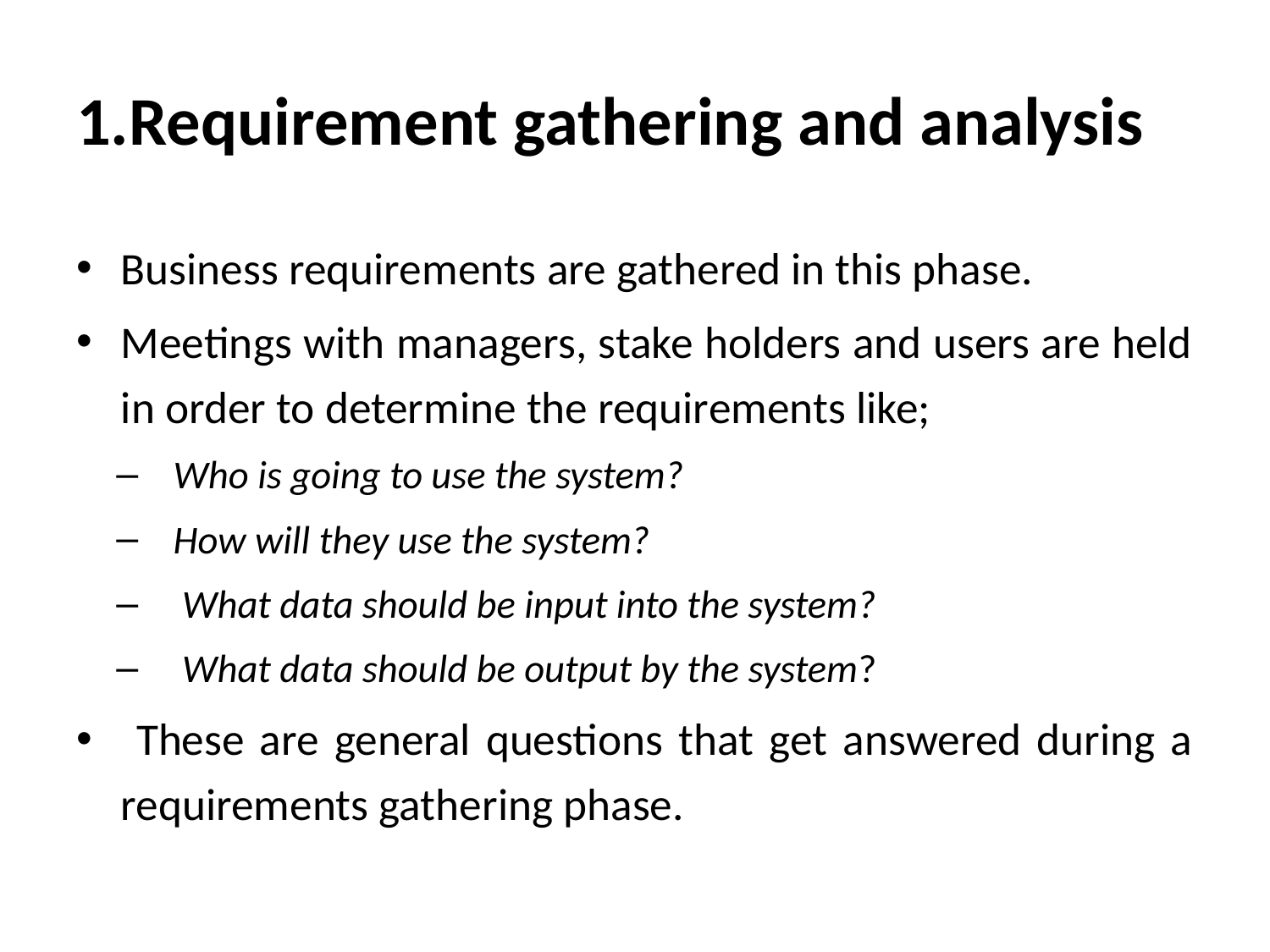

# 1.Requirement gathering and analysis
Business requirements are gathered in this phase.
Meetings with managers, stake holders and users are held in order to determine the requirements like;
Who is going to use the system?
How will they use the system?
 What data should be input into the system?
 What data should be output by the system?
 These are general questions that get answered during a requirements gathering phase.